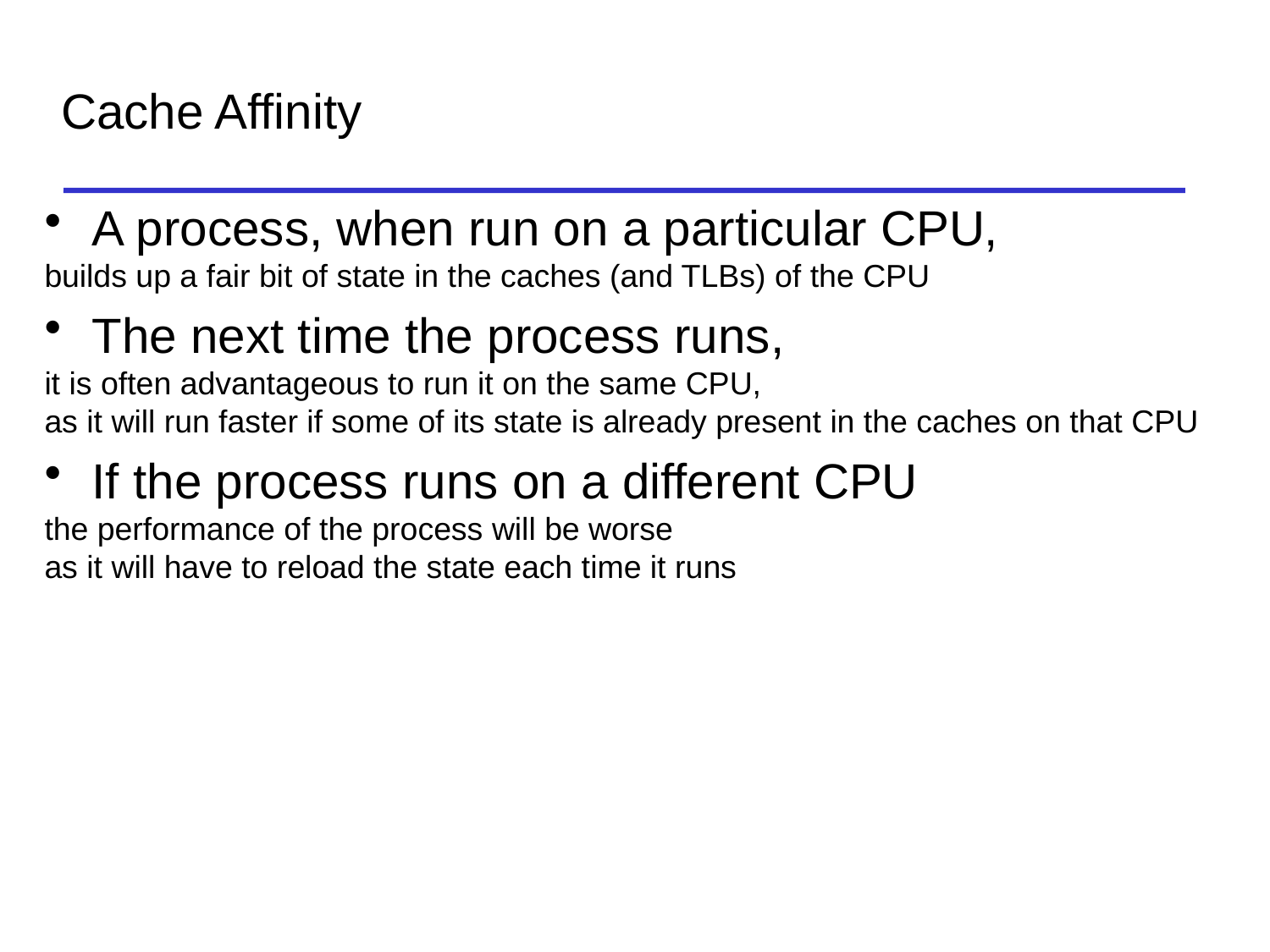

Cache Affinity
A process, when run on a particular CPU,
builds up a fair bit of state in the caches (and TLBs) of the CPU
The next time the process runs,
it is often advantageous to run it on the same CPU,
as it will run faster if some of its state is already present in the caches on that CPU
If the process runs on a different CPU
the performance of the process will be worse
as it will have to reload the state each time it runs